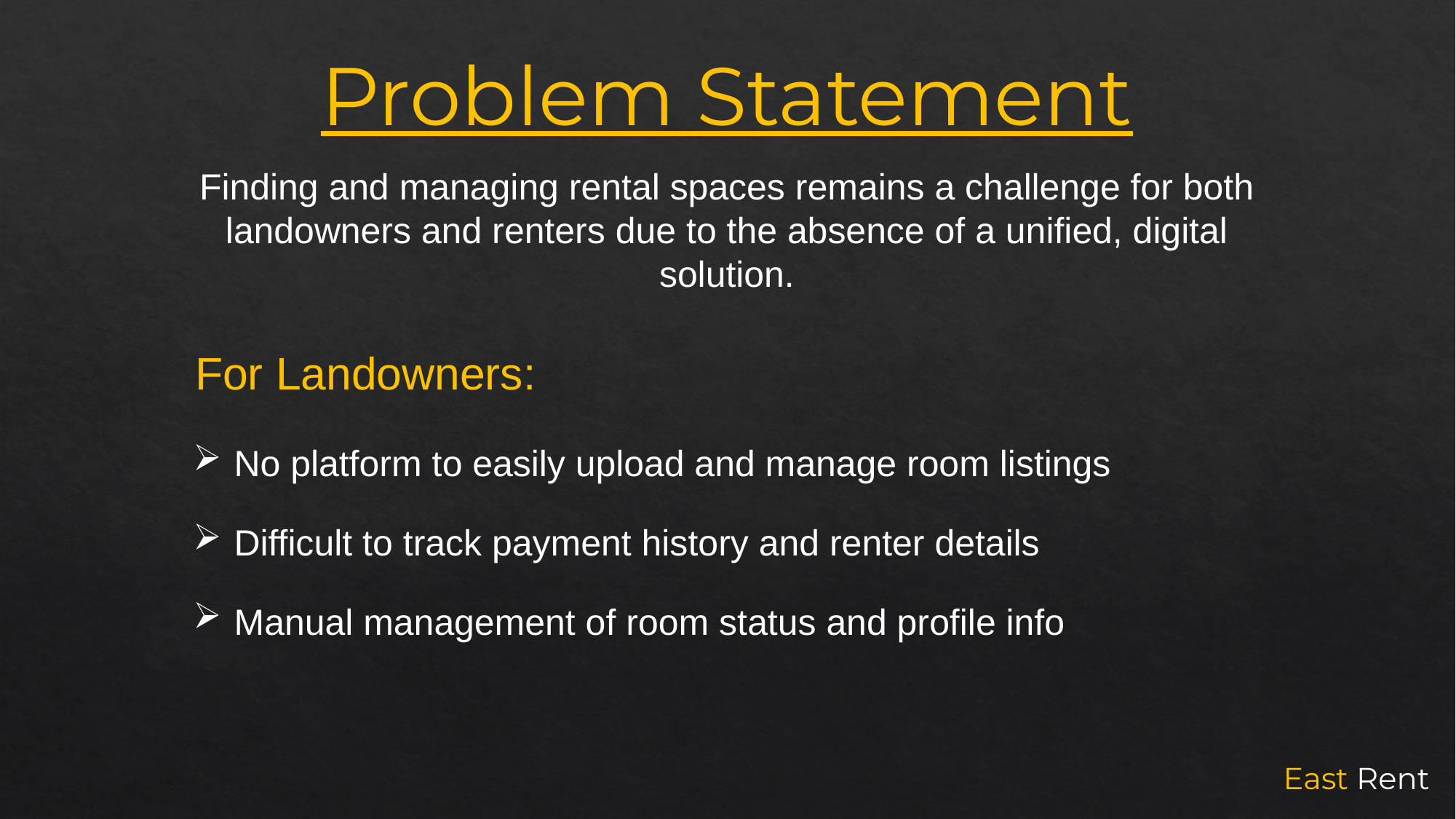

Problem Statement
Finding and managing rental spaces remains a challenge for both landowners and renters due to the absence of a unified, digital solution.
For Landowners:
No platform to easily upload and manage room listings
Difficult to track payment history and renter details
Manual management of room status and profile info
East Rent